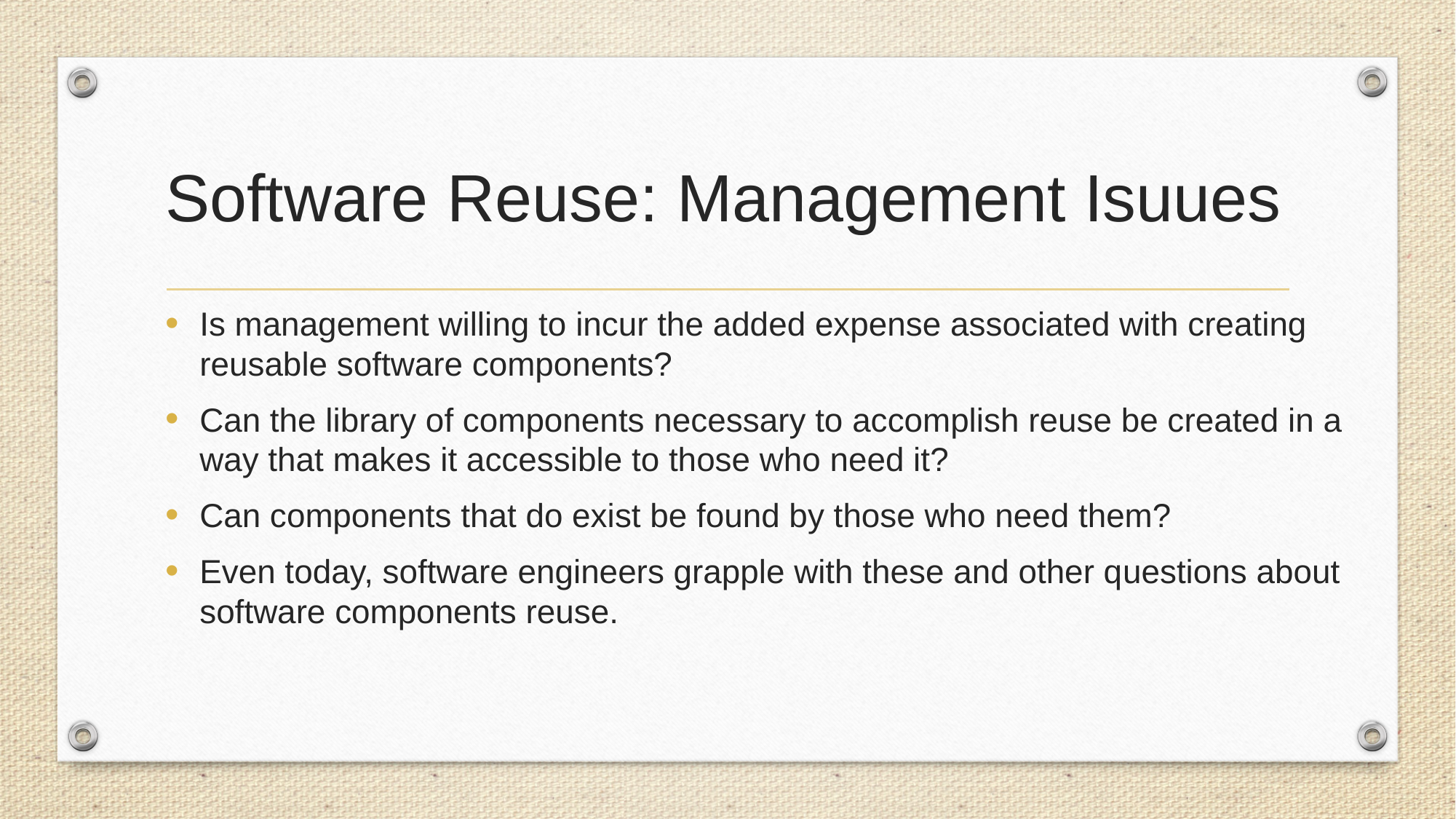

# Software Reuse: Management Isuues
Is management willing to incur the added expense associated with creating reusable software components?
Can the library of components necessary to accomplish reuse be created in a way that makes it accessible to those who need it?
Can components that do exist be found by those who need them?
Even today, software engineers grapple with these and other questions about software components reuse.